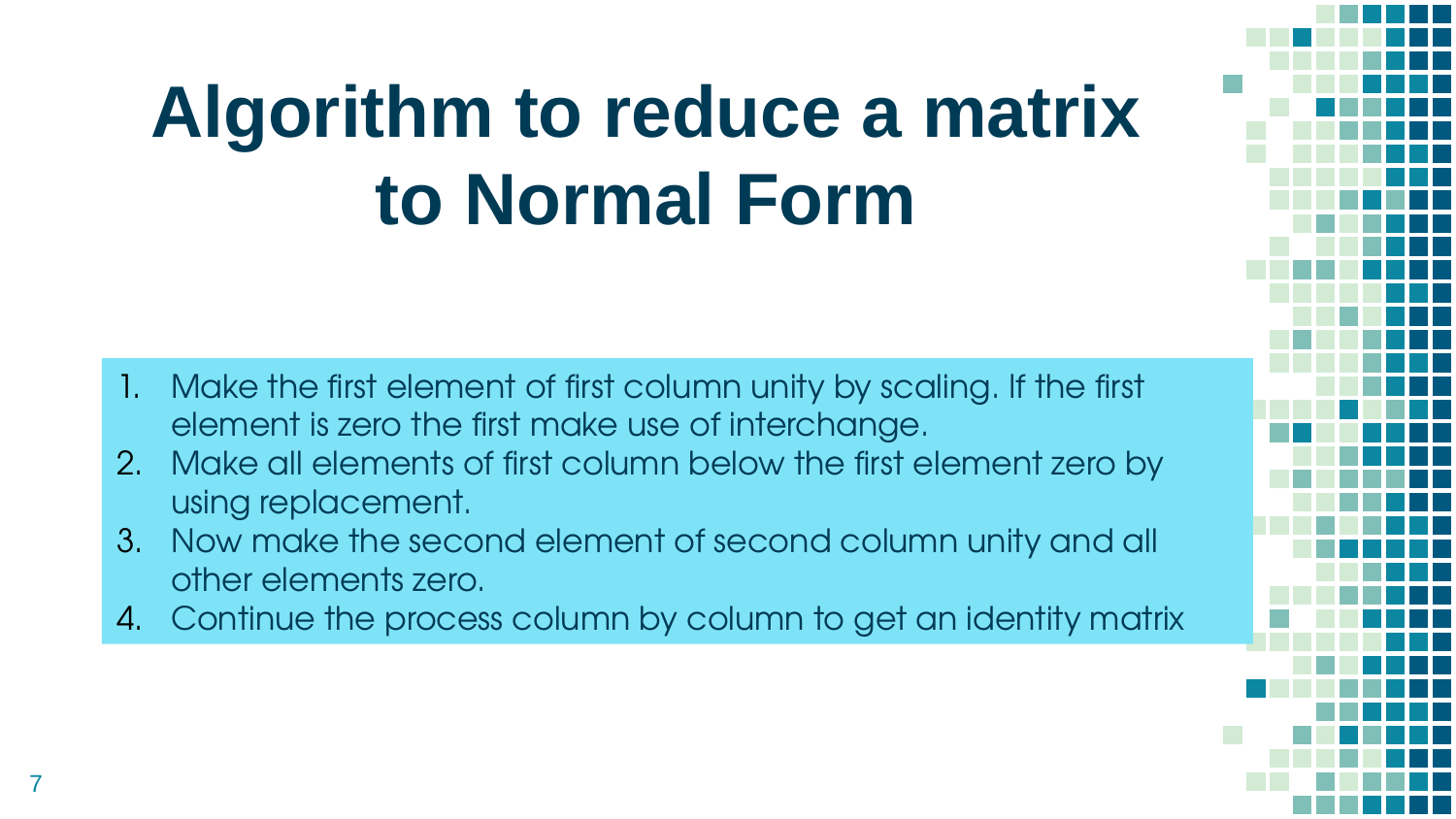

# Algorithm to reduce a matrix to Normal Form
Make the first element of first column unity by scaling. If the first element is zero the first make use of interchange.
Make all elements of first column below the first element zero by using replacement.
Now make the second element of second column unity and all other elements zero.
Continue the process column by column to get an identity matrix
7